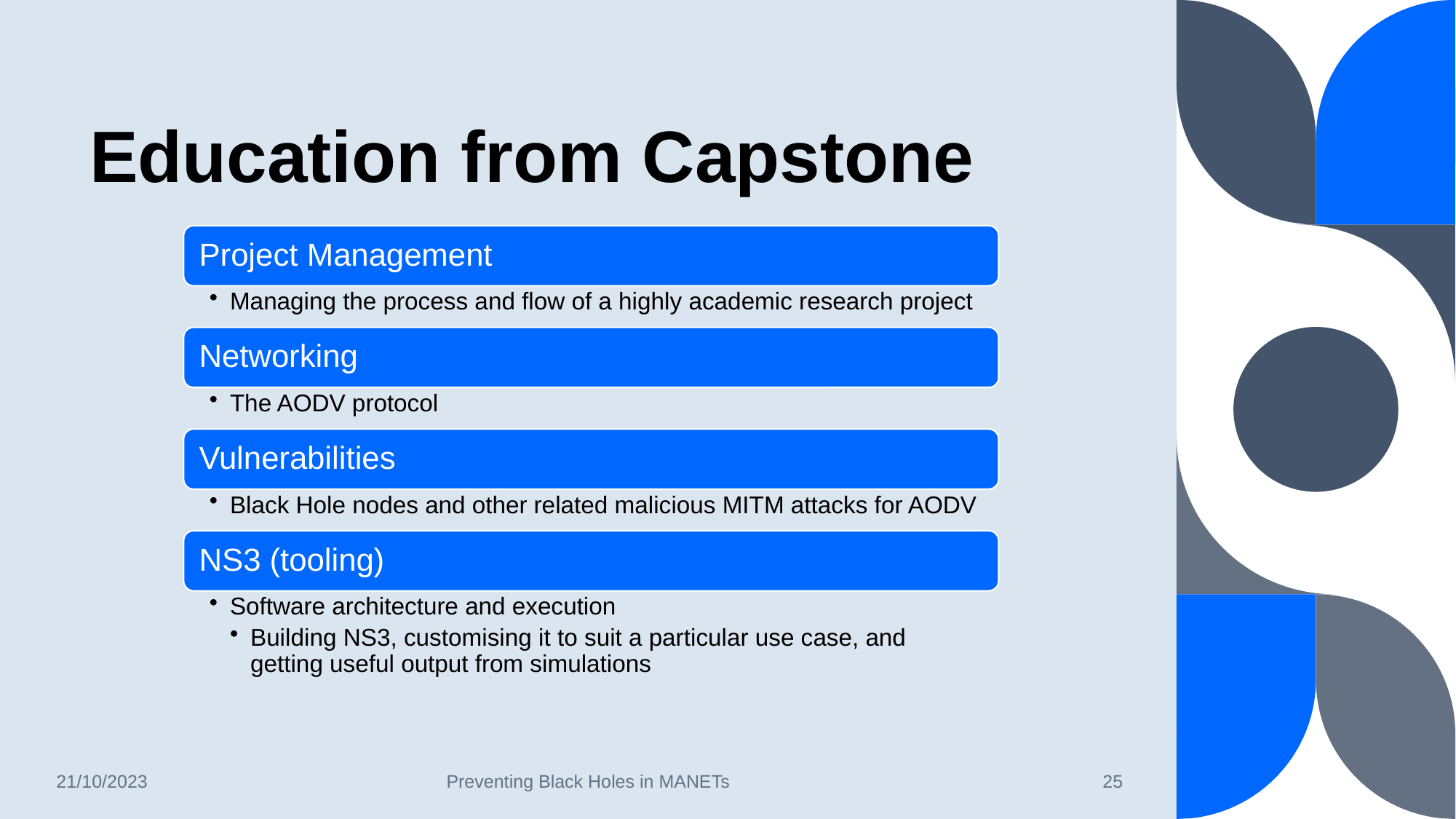

# Education from Capstone
Project Management
Managing the process and flow of a highly academic research project
Networking
The AODV protocol
Vulnerabilities
Black Hole nodes and other related malicious MITM attacks for AODV
NS3 (tooling)
Software architecture and execution
Building NS3, customising it to suit a particular use case, and getting useful output from simulations
21/10/2023
Preventing Black Holes in MANETs
25